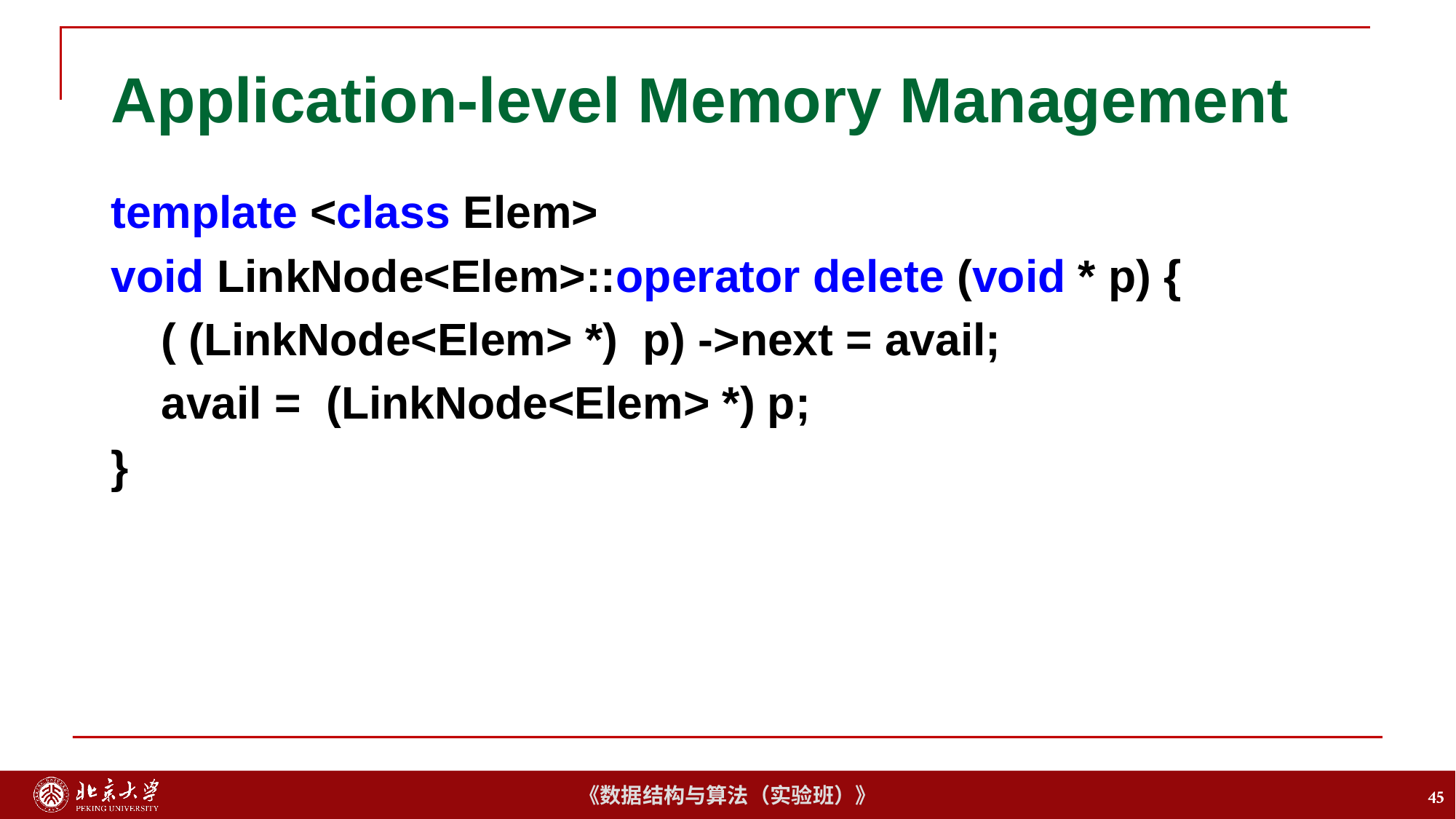

# Application-level Memory Management
template <class Elem>
void LinkNode<Elem>::operator delete (void * p) {
    ( (LinkNode<Elem> *)  p) ->next = avail;
    avail =  (LinkNode<Elem> *) p;
}

45